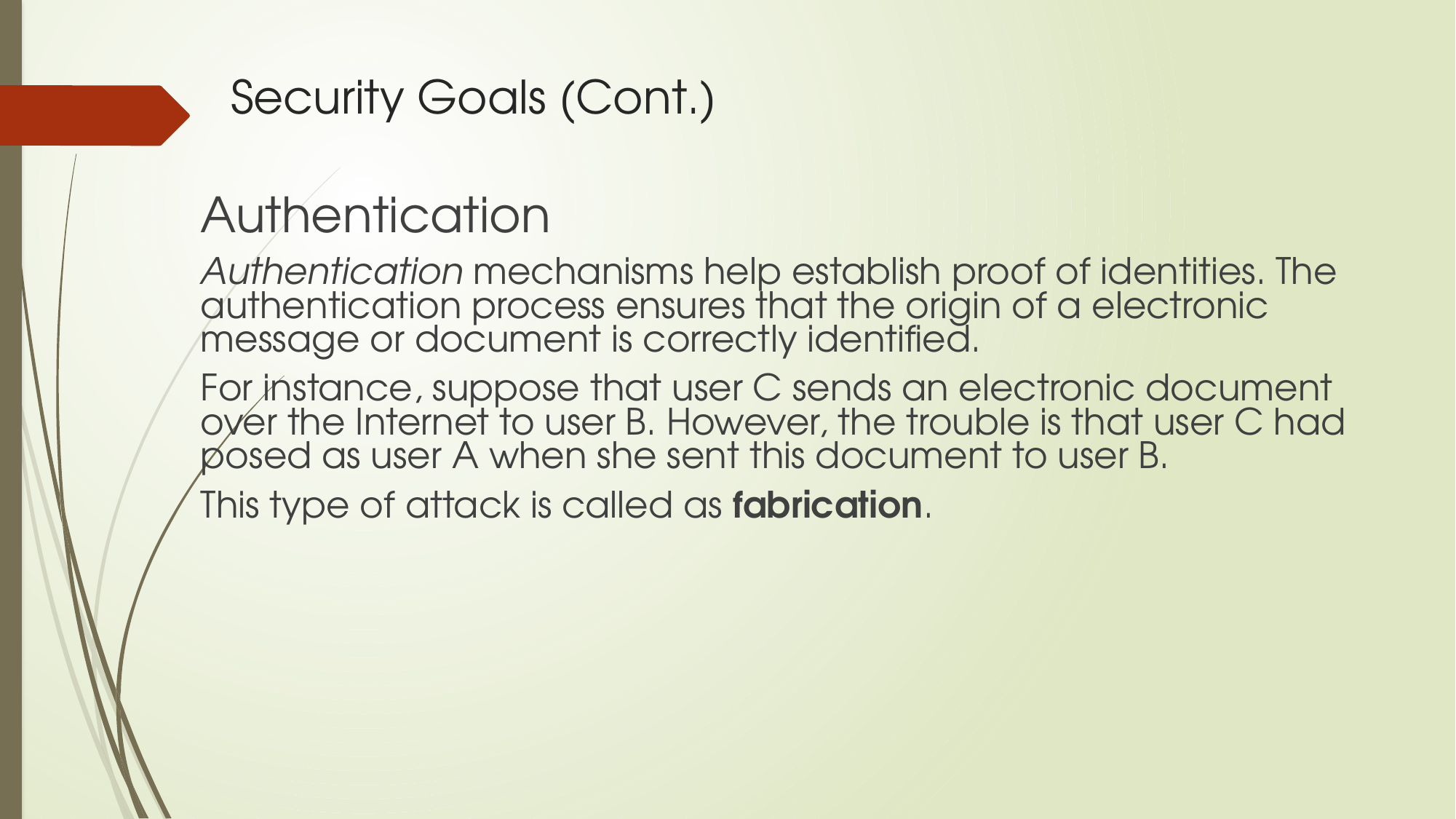

# Security Goals (Cont.)
Authentication
Authentication mechanisms help establish proof of identities. The authentication process ensures that the origin of a electronic message or document is correctly identified.
For instance, suppose that user C sends an electronic document over the Internet to user B. However, the trouble is that user C had posed as user A when she sent this document to user B.
This type of attack is called as fabrication.